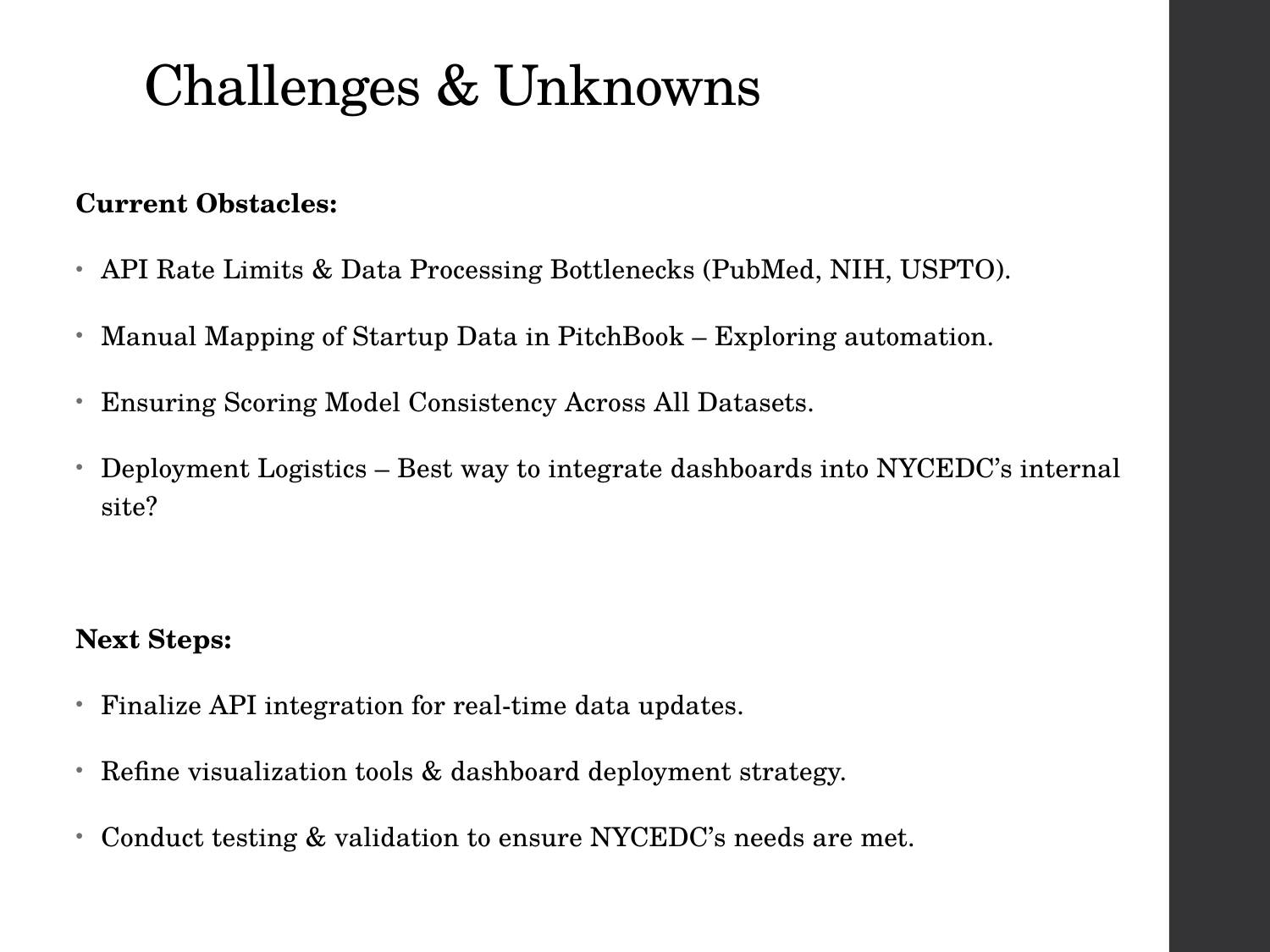

# Challenges & Unknowns
Current Obstacles:
API Rate Limits & Data Processing Bottlenecks (PubMed, NIH, USPTO).
Manual Mapping of Startup Data in PitchBook – Exploring automation.
Ensuring Scoring Model Consistency Across All Datasets.
Deployment Logistics – Best way to integrate dashboards into NYCEDC’s internal site?

Next Steps:
Finalize API integration for real-time data updates.
Refine visualization tools & dashboard deployment strategy.
Conduct testing & validation to ensure NYCEDC’s needs are met.